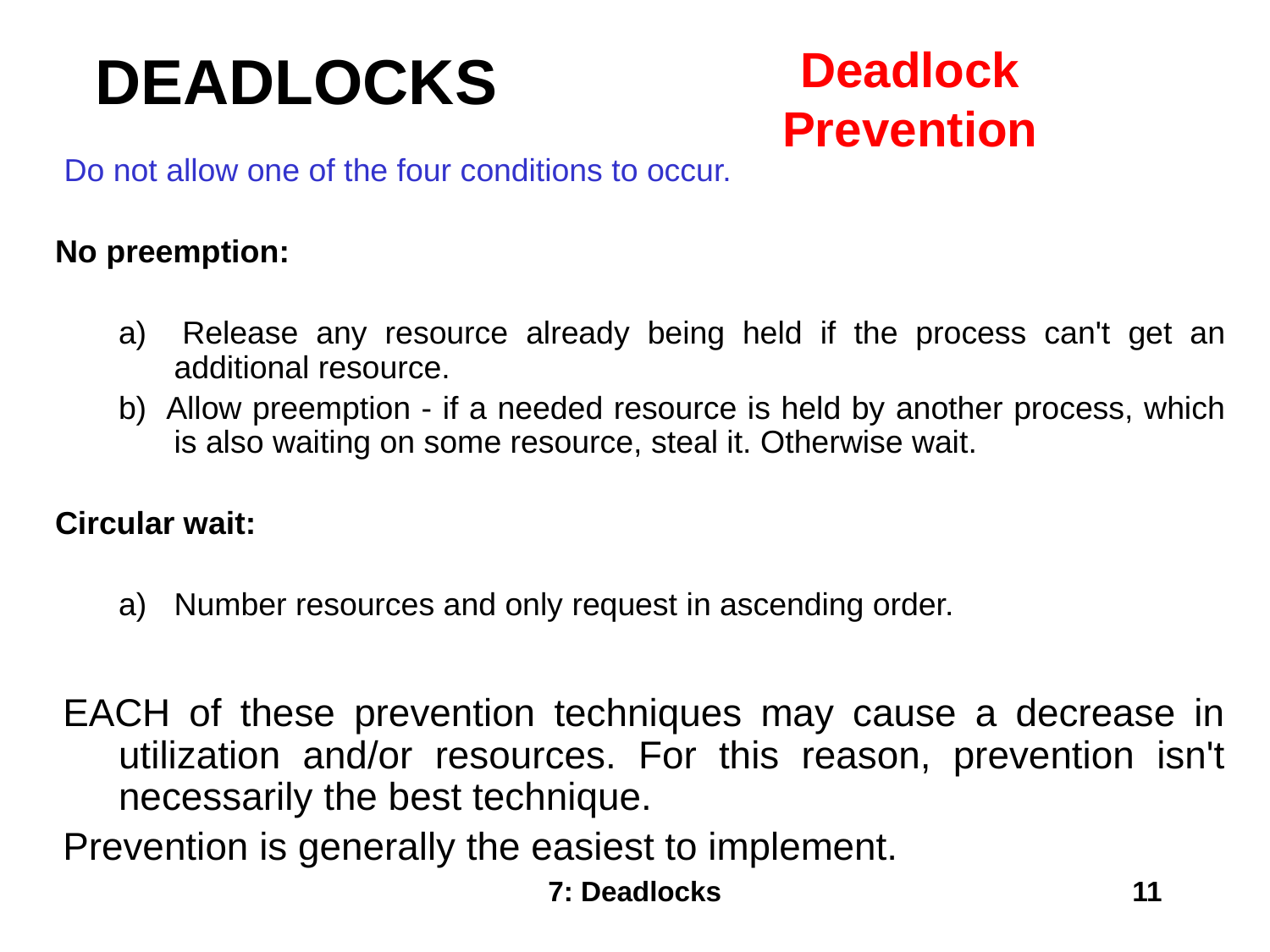

DEADLOCKS
Deadlock
Prevention
 Do not allow one of the four conditions to occur.

No preemption:

a)  Release any resource already being held if the process can't get an additional resource.
b)  Allow preemption - if a needed resource is held by another process, which is also waiting on some resource, steal it. Otherwise wait.

Circular wait:

Number resources and only request in ascending order.

EACH of these prevention techniques may cause a decrease in utilization and/or resources. For this reason, prevention isn't necessarily the best technique.
Prevention is generally the easiest to implement.

7: Deadlocks
11